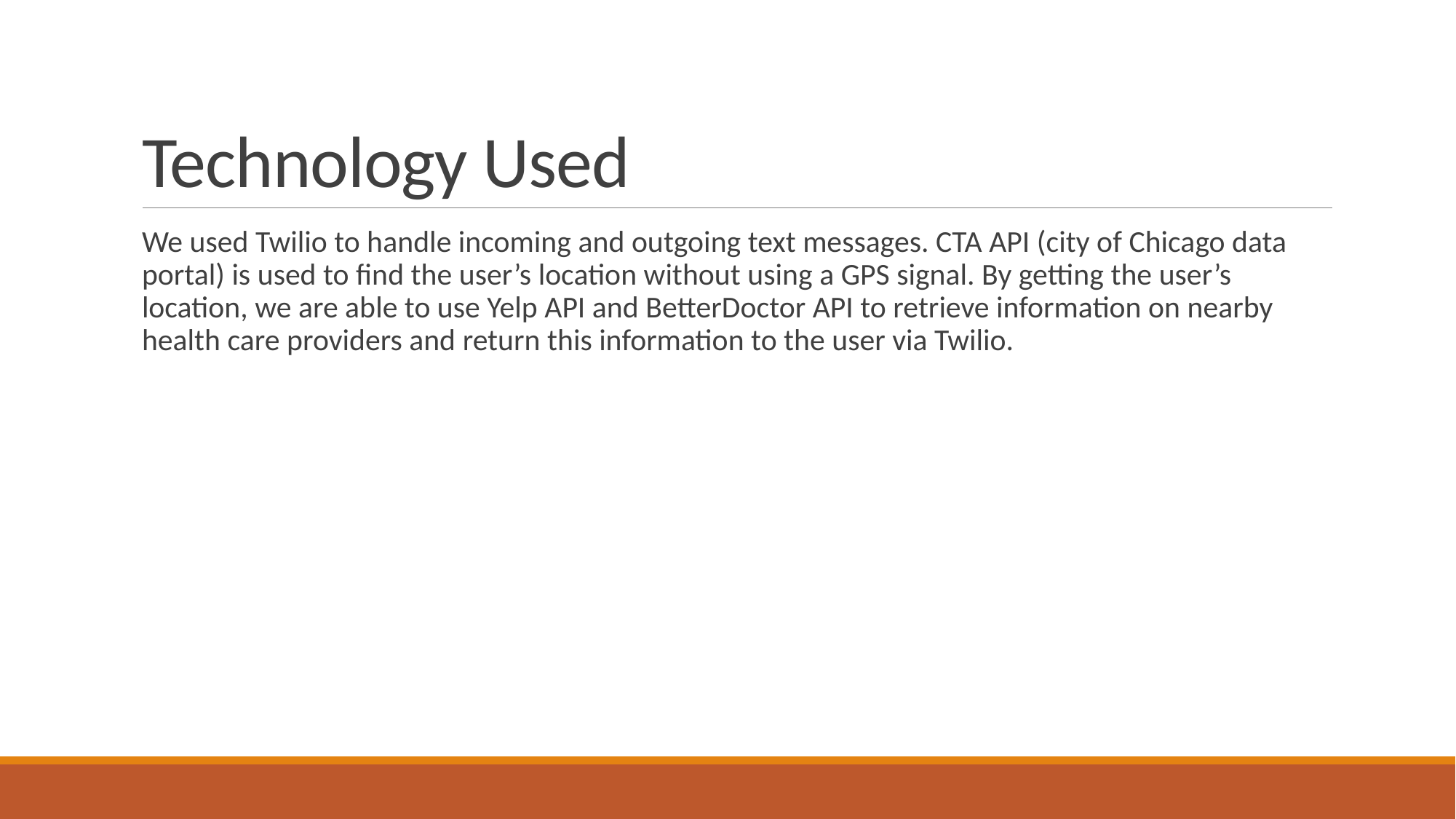

# Technology Used
We used Twilio to handle incoming and outgoing text messages. CTA API (city of Chicago data portal) is used to find the user’s location without using a GPS signal. By getting the user’s location, we are able to use Yelp API and BetterDoctor API to retrieve information on nearby health care providers and return this information to the user via Twilio.